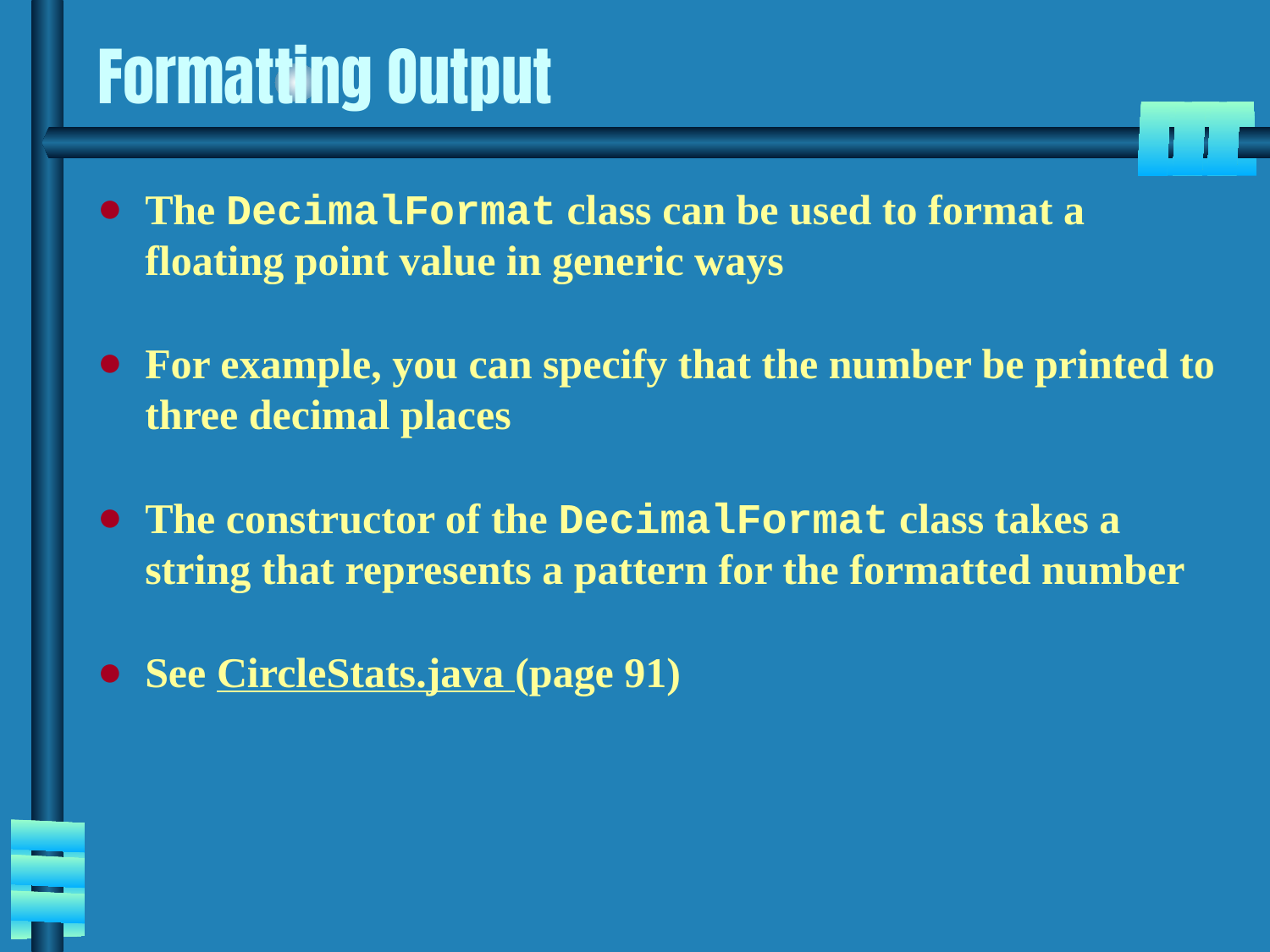

# Formatting Output
The DecimalFormat class can be used to format a floating point value in generic ways

For example, you can specify that the number be printed to three decimal places

The constructor of the DecimalFormat class takes a string that represents a pattern for the formatted number

See CircleStats.java (page 91)